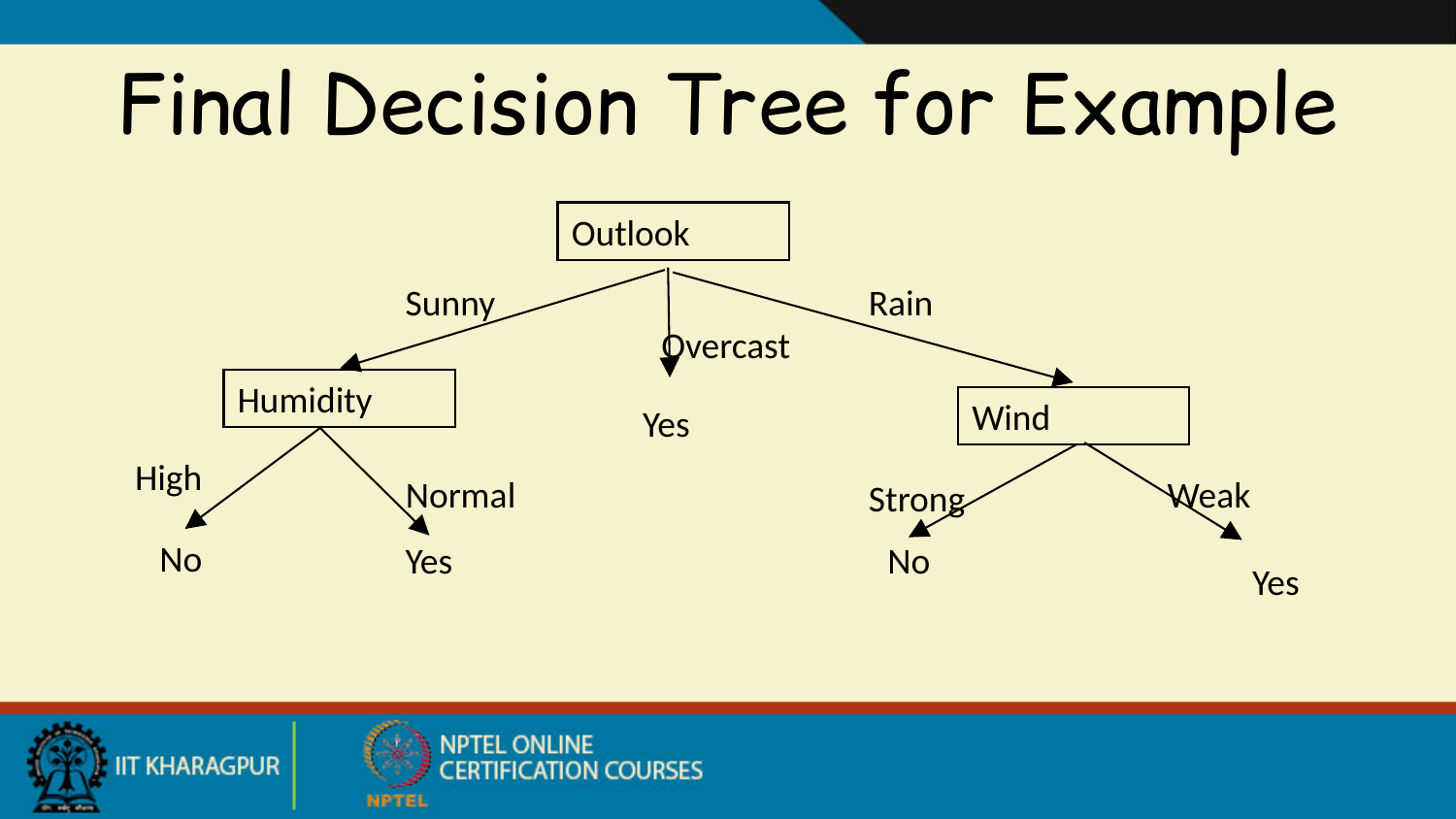

# Final Decision Tree for Example
Outlook

Sunny

Rain
Overcast
Humidity
Wind
Yes

High
Weak
Normal
Strong
No
Yes
No
Yes